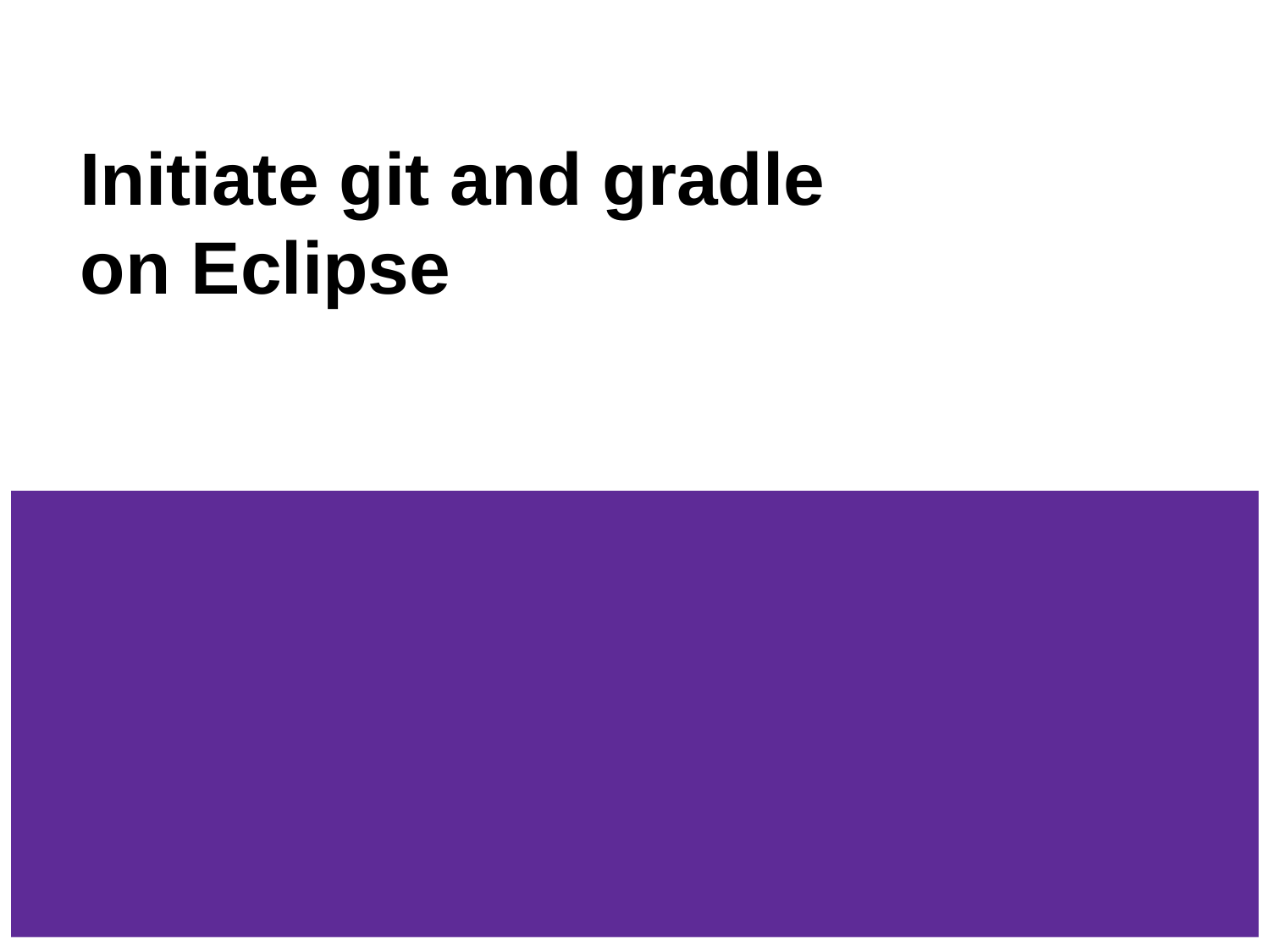

# Initiate git and gradle
on Eclipse